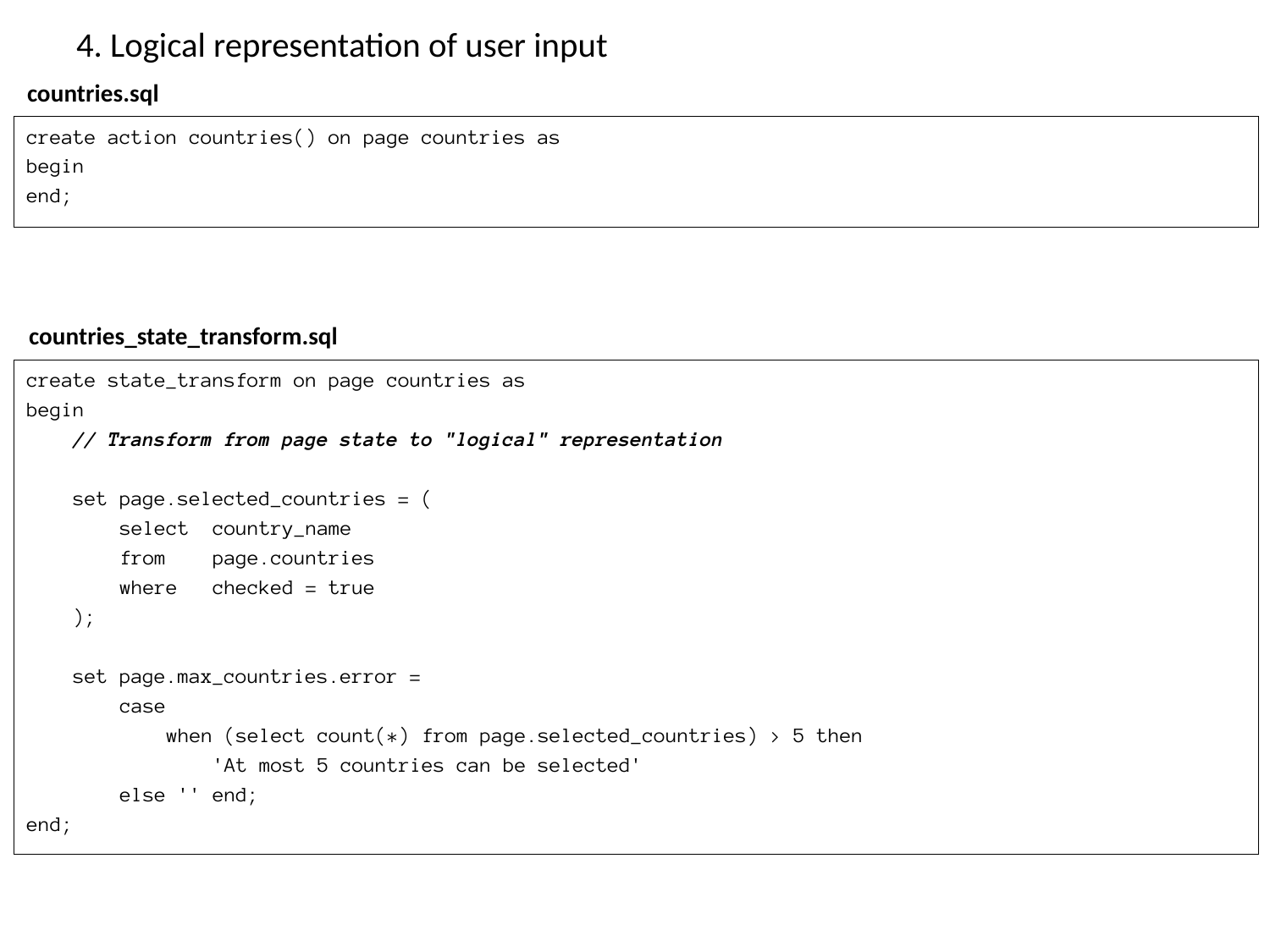

# 4. Logical representation of user input
countries.sql
create action countries() on page countries as
begin
end;
countries_state_transform.sql
create state_transform on page countries as
begin
    // Transform from page state to "logical" representation

    set page.selected_countries = (
        select  country_name
        from    page.countries
        where   checked = true
    );

    set page.max_countries.error =
        case
            when (select count(*) from page.selected_countries) > 5 then
                'At most 5 countries can be selected'
        else '' end;
end;